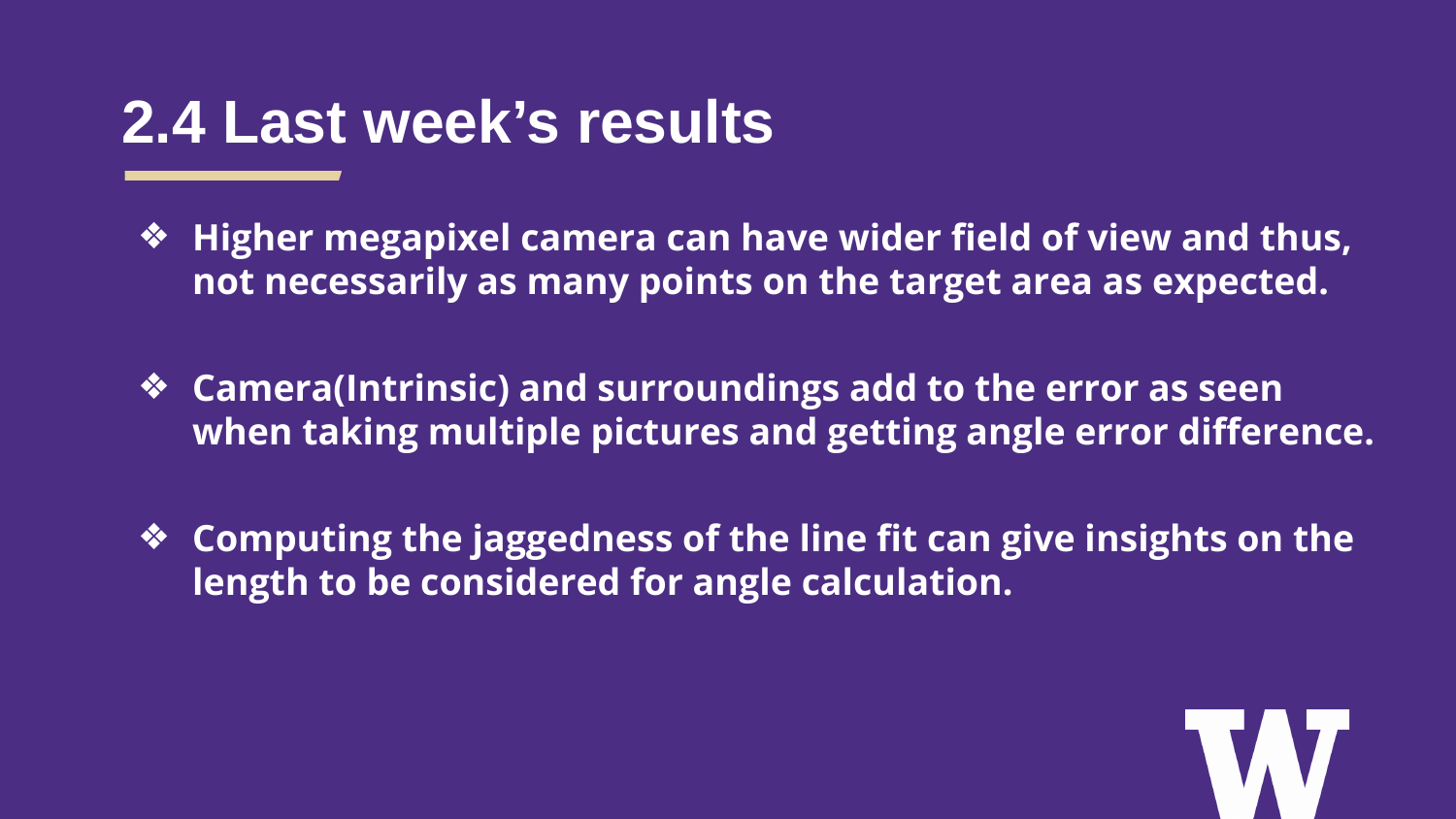

# 2.4 Last week’s results
Higher megapixel camera can have wider field of view and thus, not necessarily as many points on the target area as expected.

Camera(Intrinsic) and surroundings add to the error as seen when taking multiple pictures and getting angle error difference.

Computing the jaggedness of the line fit can give insights on the length to be considered for angle calculation.